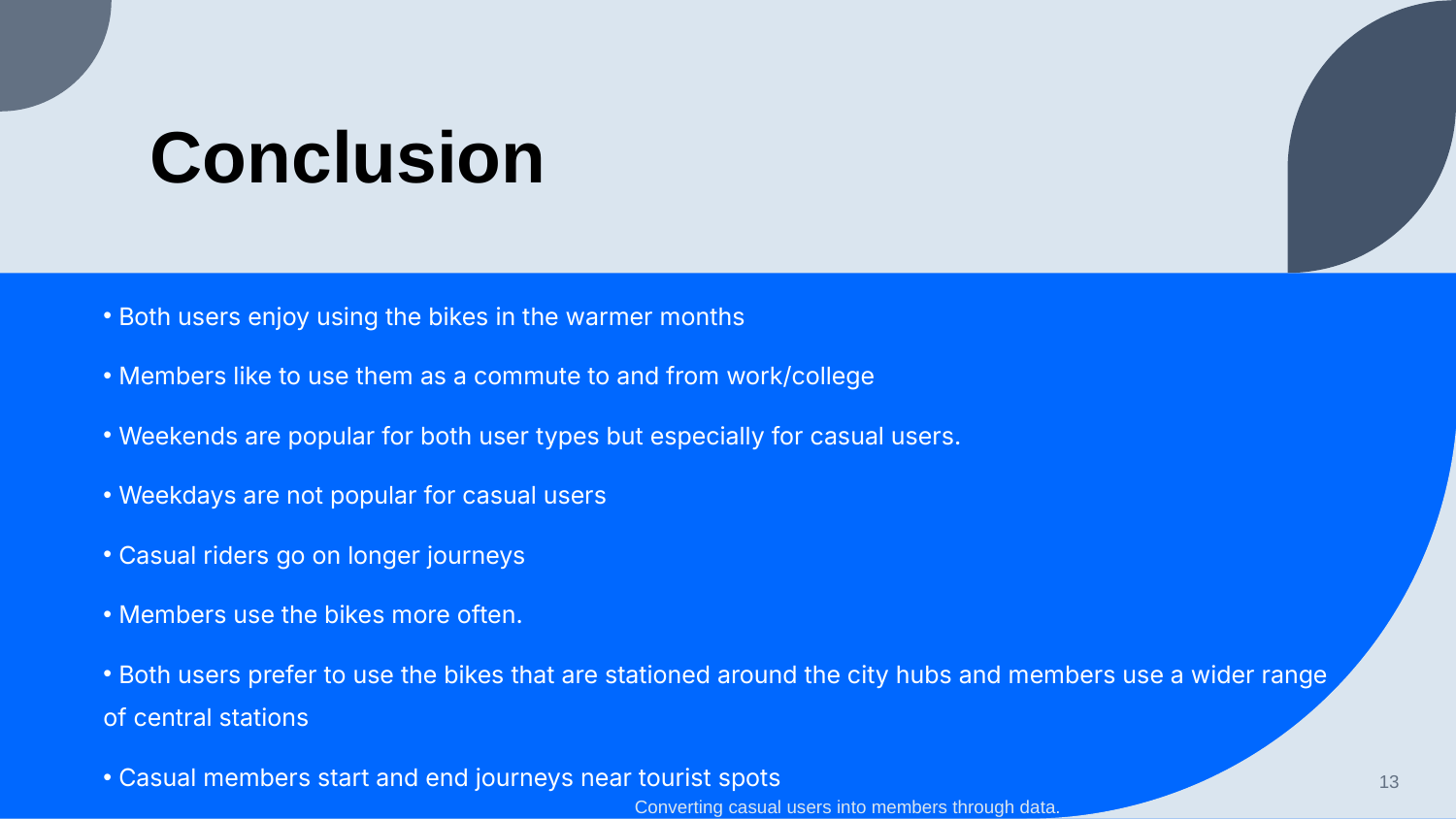

# Conclusion
 Both users enjoy using the bikes in the warmer months
 Members like to use them as a commute to and from work/college
 Weekends are popular for both user types but especially for casual users.
 Weekdays are not popular for casual users
 Casual riders go on longer journeys
 Members use the bikes more often.
 Both users prefer to use the bikes that are stationed around the city hubs and members use a wider range of central stations
 Casual members start and end journeys near tourist spots
13
Converting casual users into members through data.